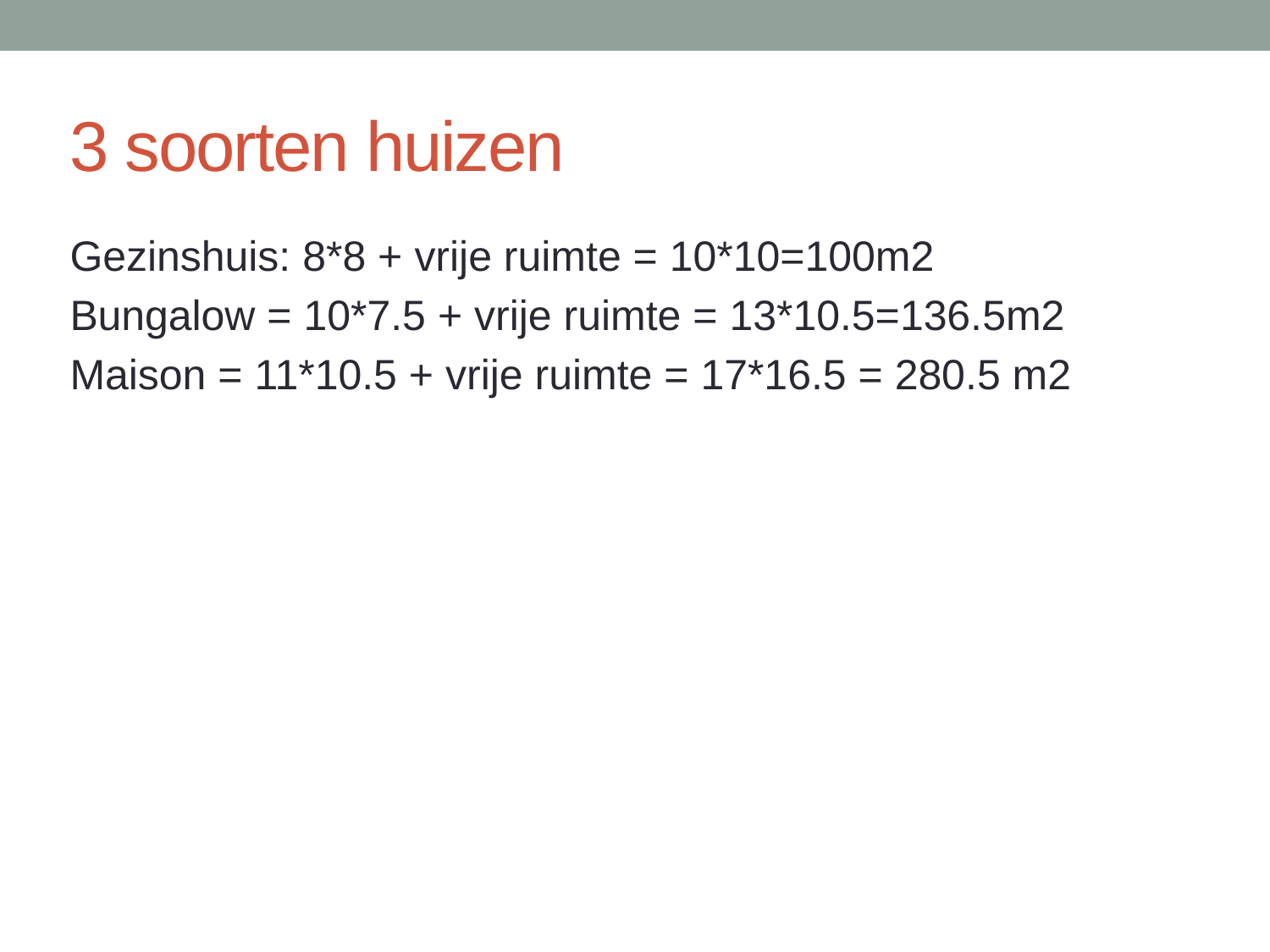

# 3 soorten huizen
Gezinshuis: 8*8 + vrije ruimte = 10*10=100m2
Bungalow = 10*7.5 + vrije ruimte = 13*10.5=136.5m2
Maison = 11*10.5 + vrije ruimte = 17*16.5 = 280.5 m2